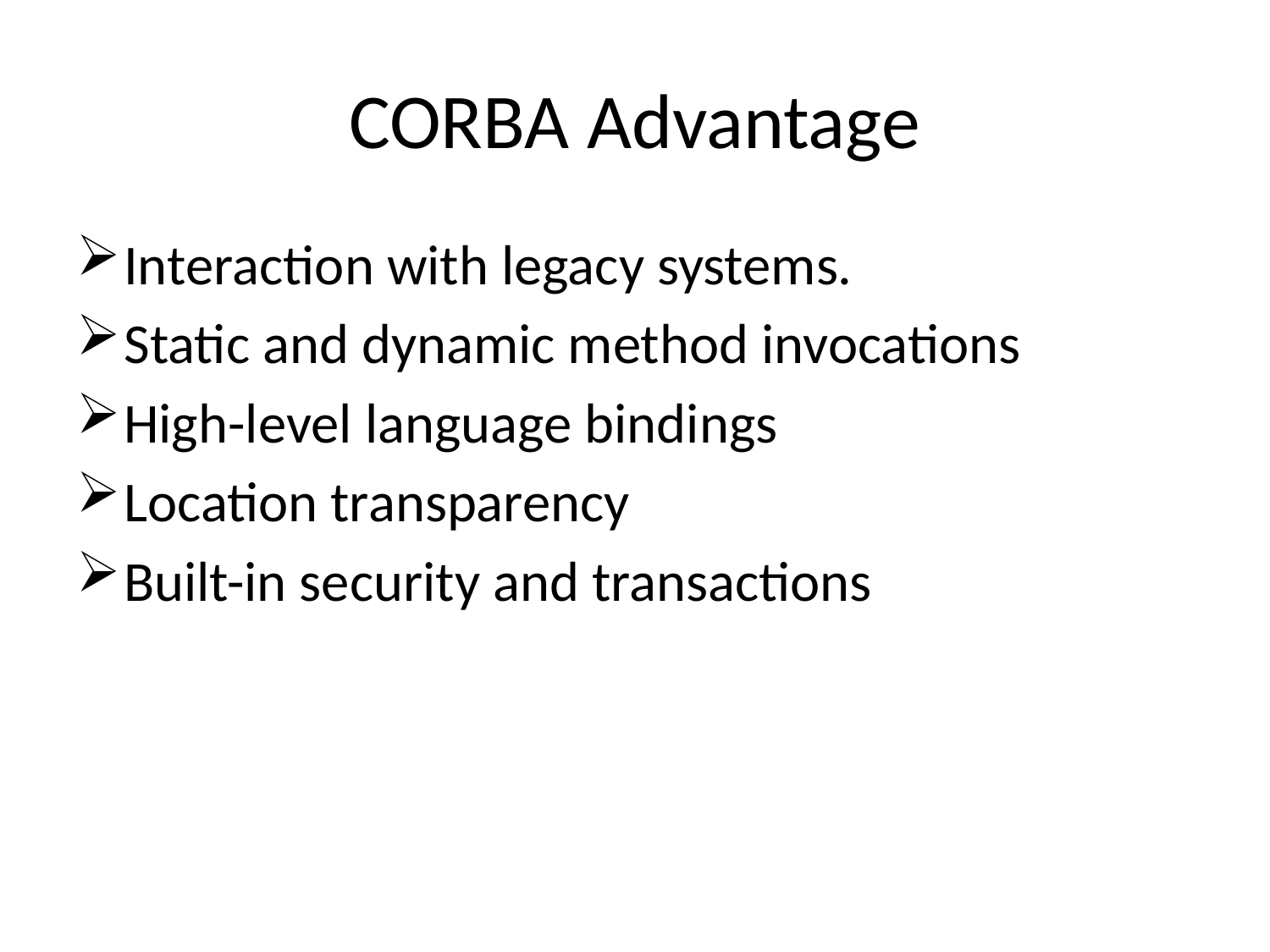

# CORBA Advantage
Interaction with legacy systems.
Static and dynamic method invocations
High-level language bindings
Location transparency
Built-in security and transactions